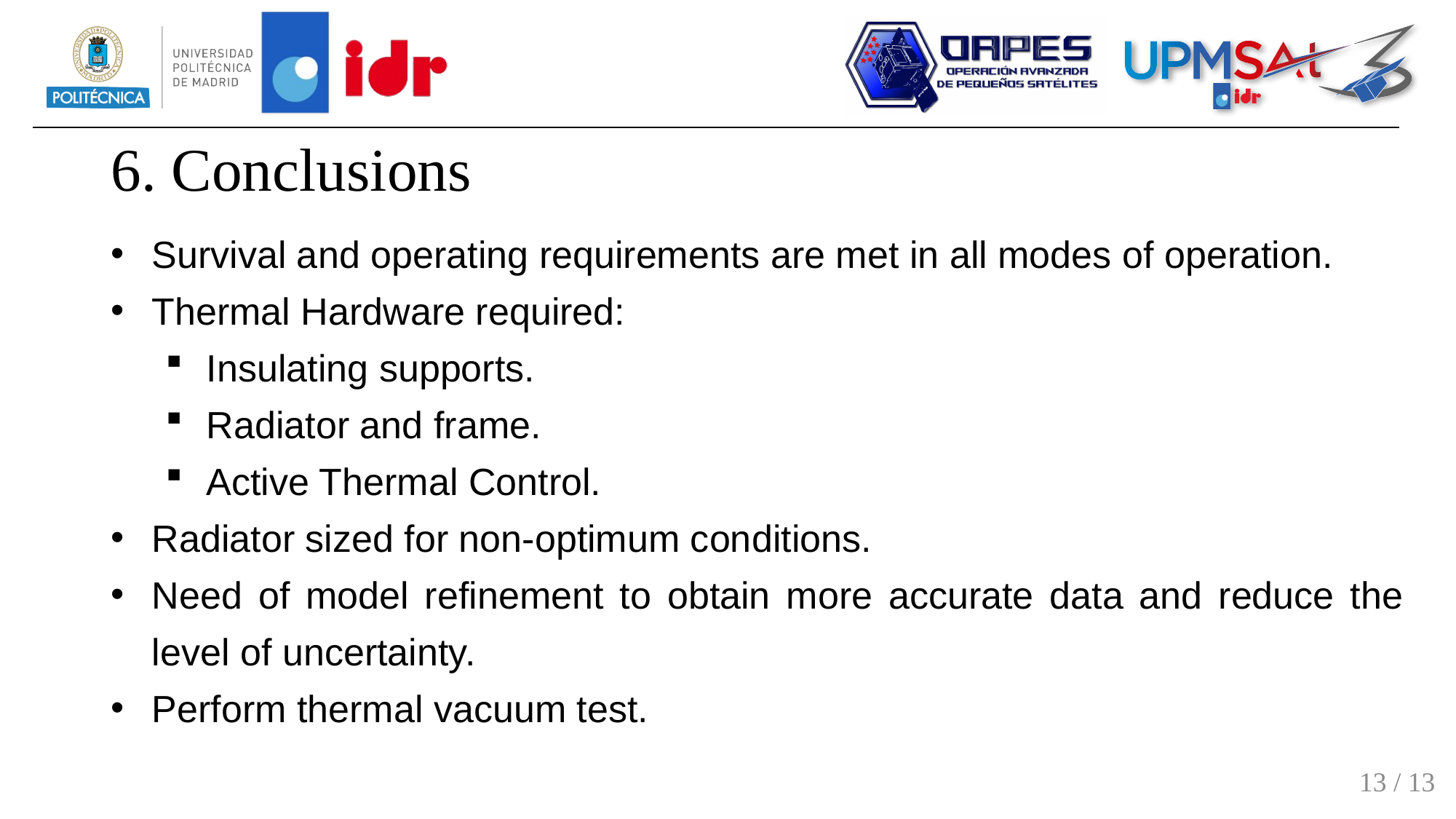

# 6. Conclusions
Survival and operating requirements are met in all modes of operation.
Thermal Hardware required:
Insulating supports.
Radiator and frame.
Active Thermal Control.
Radiator sized for non-optimum conditions.
Need of model refinement to obtain more accurate data and reduce the level of uncertainty.
Perform thermal vacuum test.

13 / 13